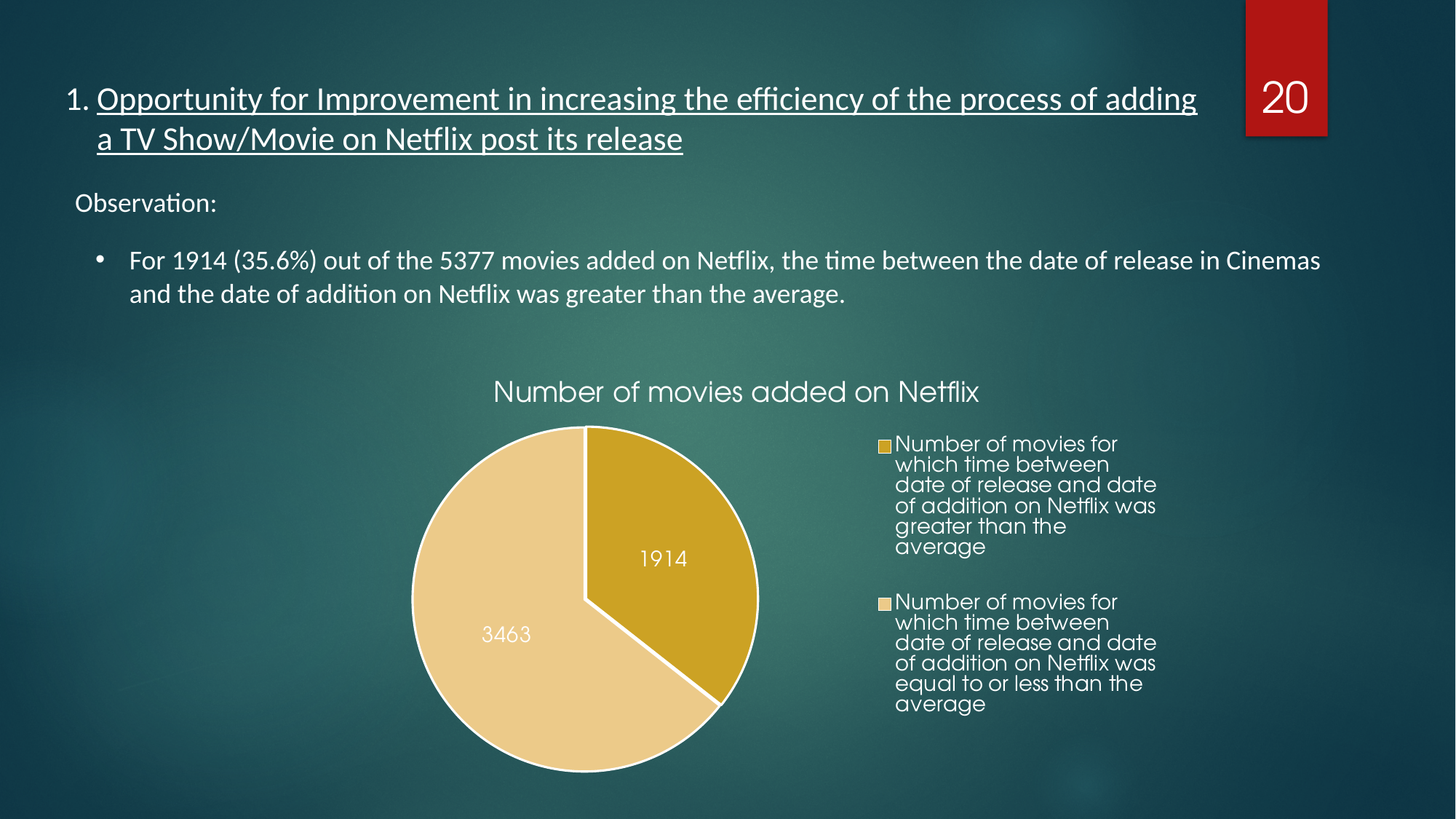

20
Opportunity for Improvement in increasing the efficiency of the process of adding a TV Show/Movie on Netflix post its release

Observation:

For 1914 (35.6%) out of the 5377 movies added on Netflix, the time between the date of release in Cinemas and the date of addition on Netflix was greater than the average.

### Chart: Number of movies added on Netflix

| Category | Sales |
|---|---|
| Number of movies for which time between date of release and date of addition on Netflix was greater than the average | 1914.0 |
| Number of movies for which time between date of release and date of addition on Netflix was equal to or less than the average | 3463.0 |